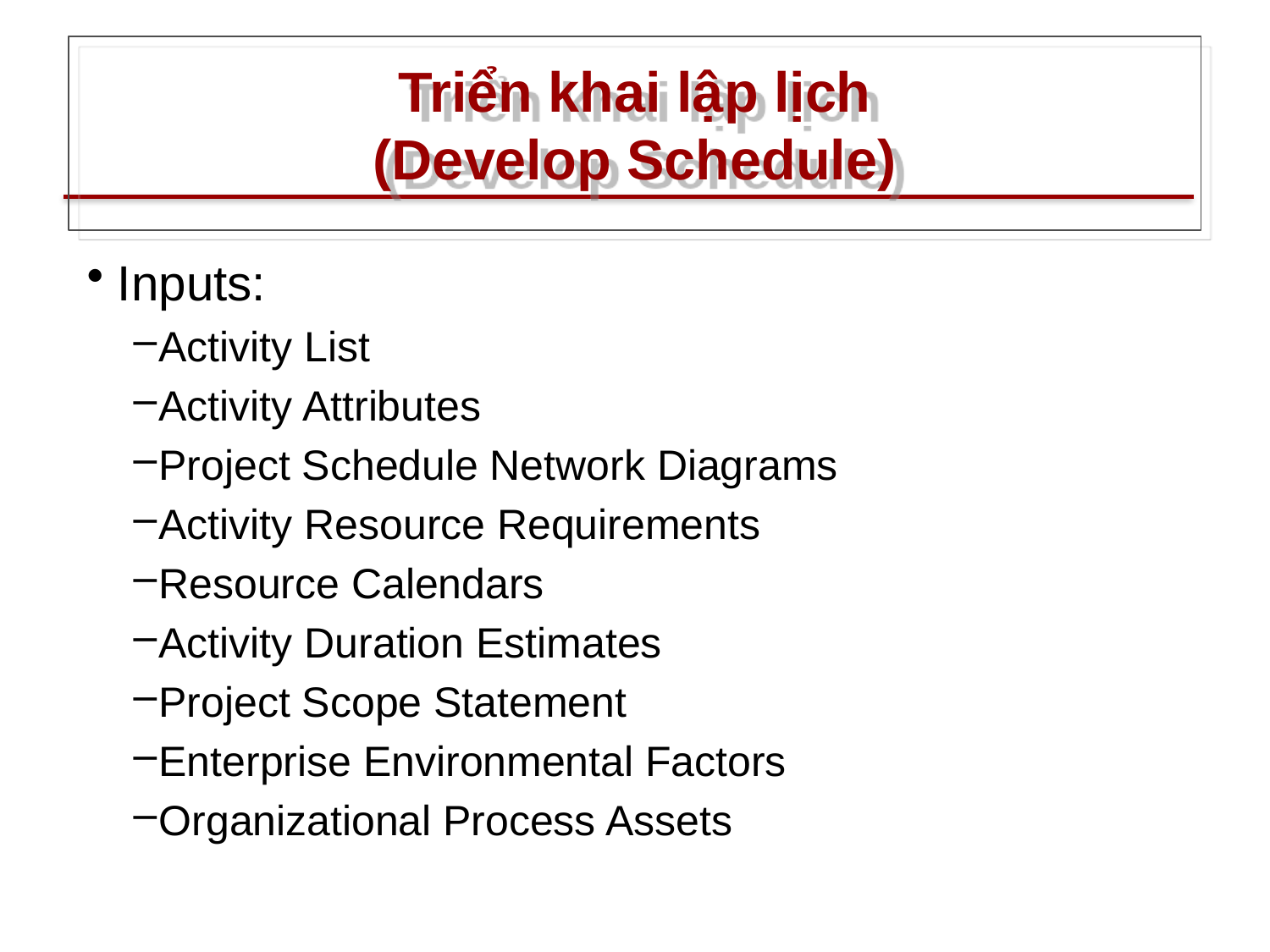

# Triển khai lập lịch (Develop Schedule)
Inputs:
Activity List
Activity Attributes
Project Schedule Network Diagrams
Activity Resource Requirements
Resource Calendars
Activity Duration Estimates
Project Scope Statement
Enterprise Environmental Factors
Organizational Process Assets